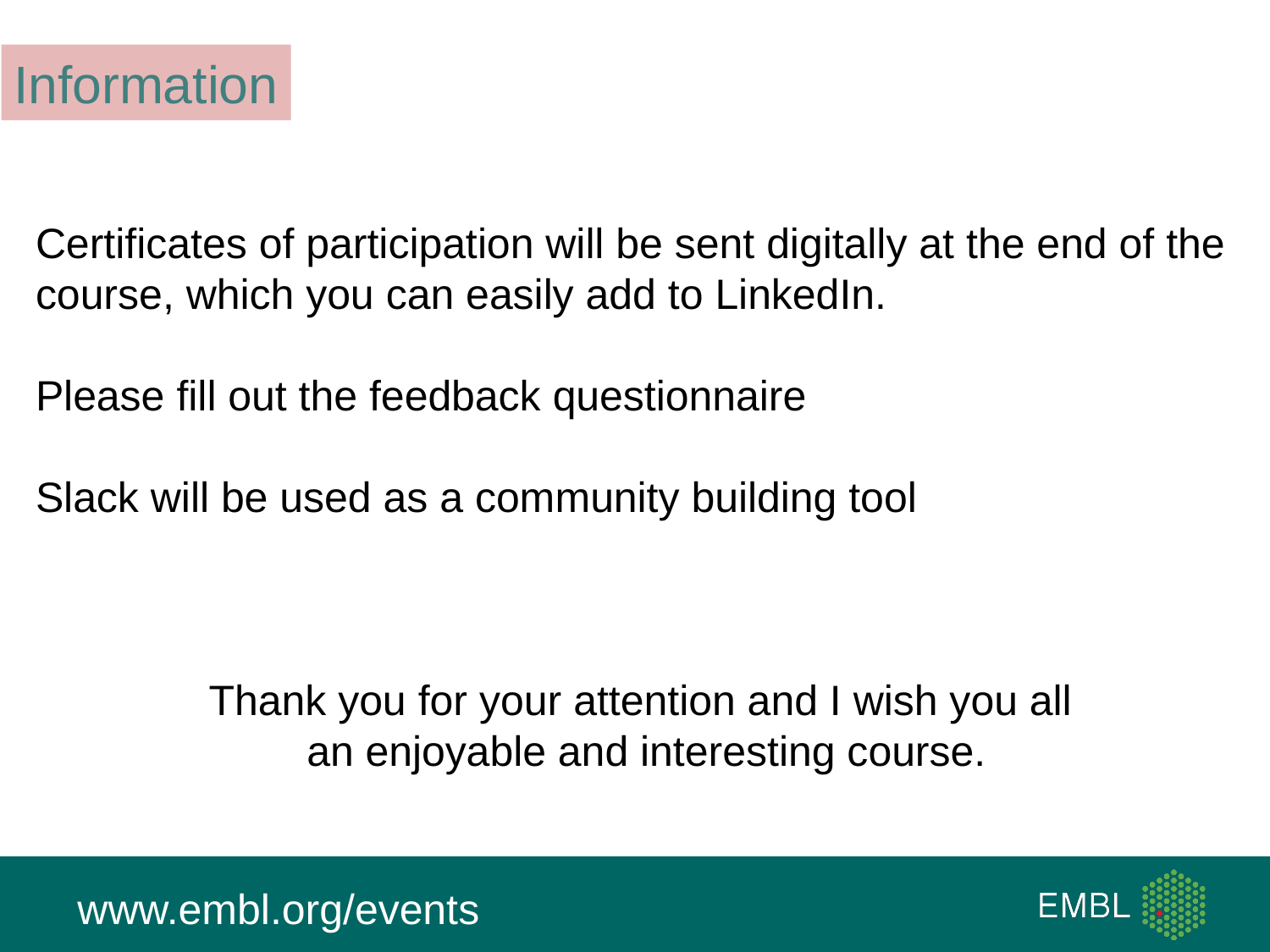

Information
Certificates of participation will be sent digitally at the end of the course, which you can easily add to LinkedIn.

Please fill out the feedback questionnaire

Slack will be used as a community building tool

Thank you for your attention and I wish you all
an enjoyable and interesting course.
www.embl.org/events